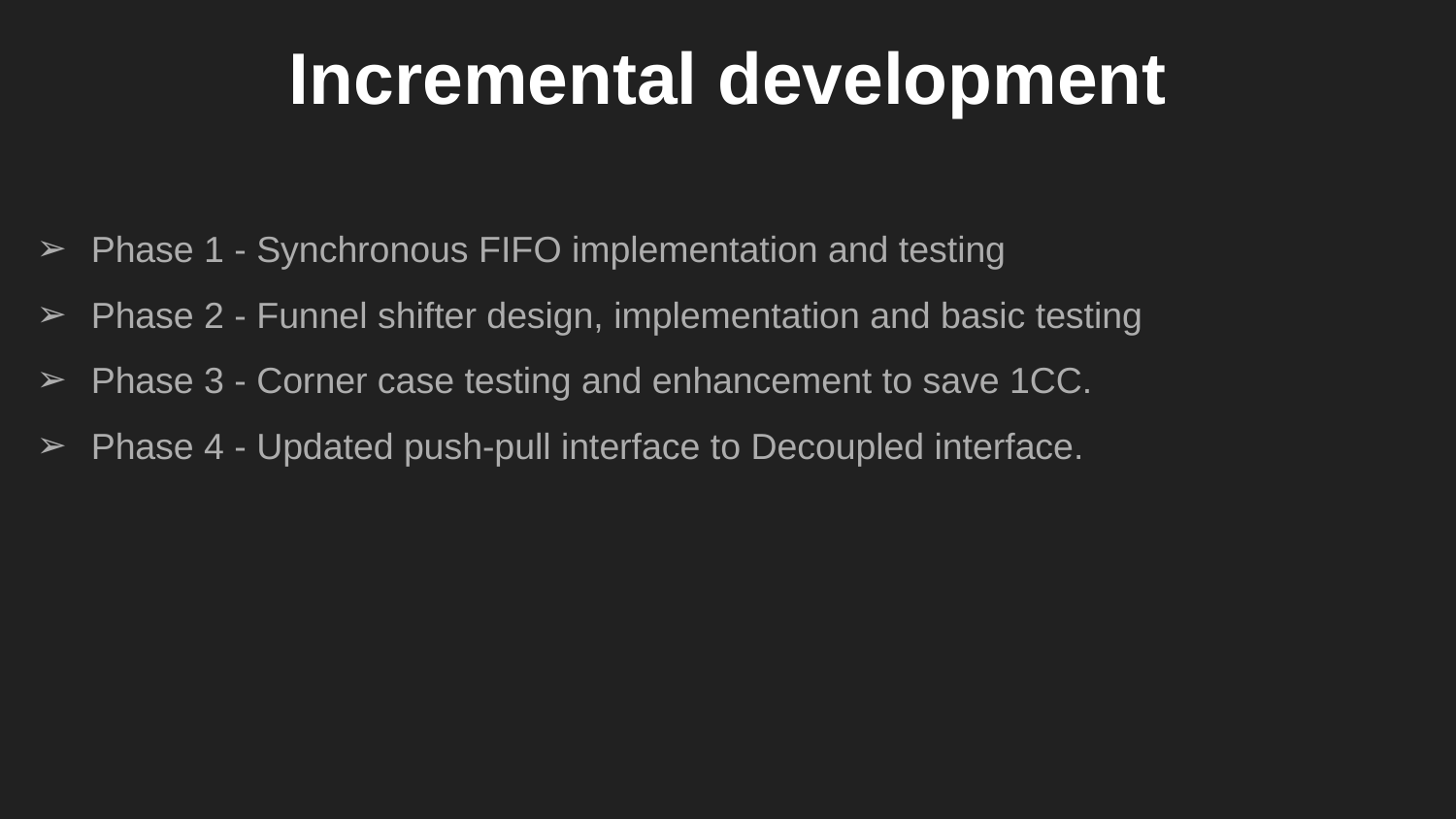

# Incremental development
Phase 1 - Synchronous FIFO implementation and testing
Phase 2 - Funnel shifter design, implementation and basic testing
Phase 3 - Corner case testing and enhancement to save 1CC.
Phase 4 - Updated push-pull interface to Decoupled interface.